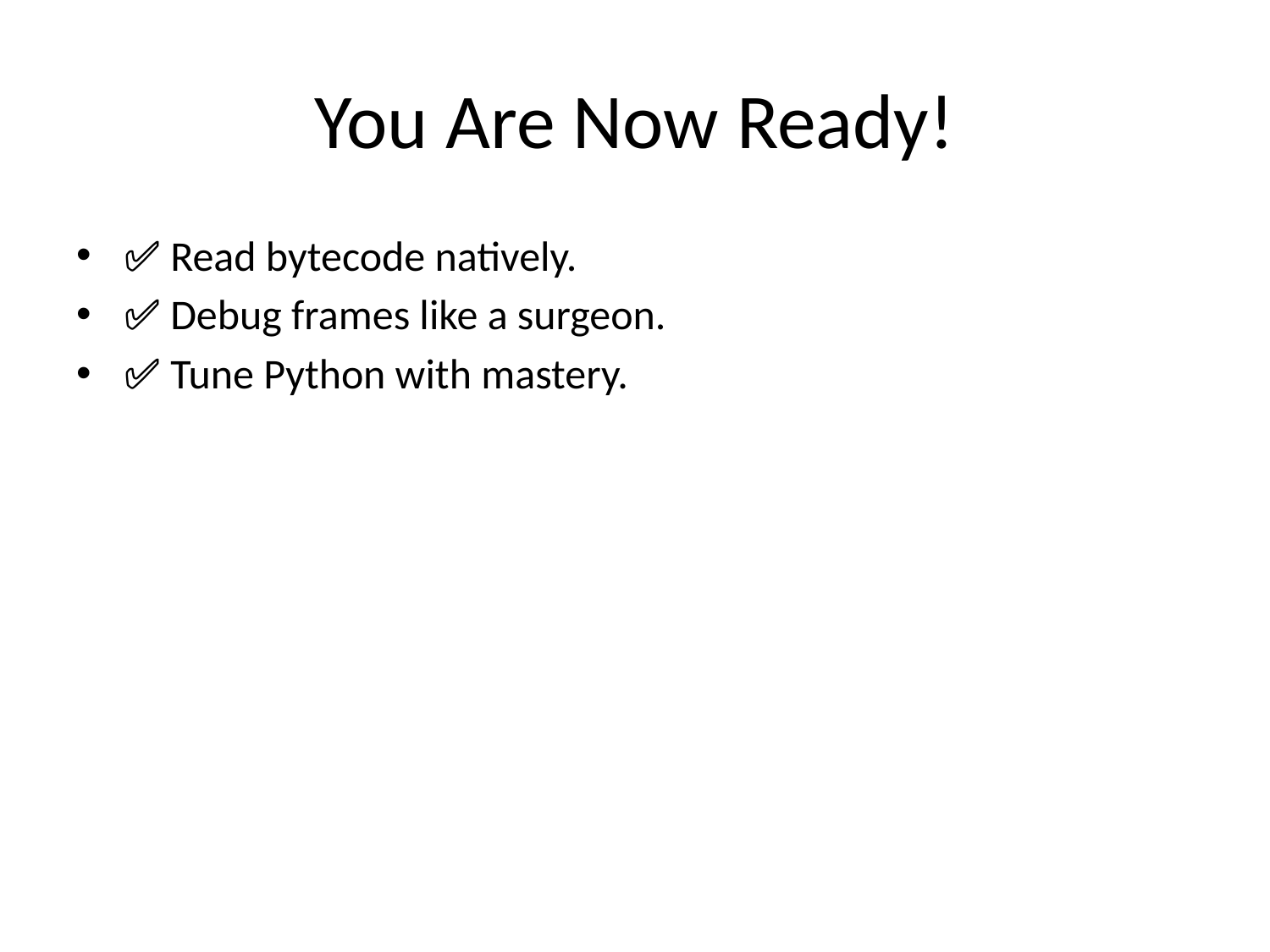

# You Are Now Ready!
✅ Read bytecode natively.
✅ Debug frames like a surgeon.
✅ Tune Python with mastery.